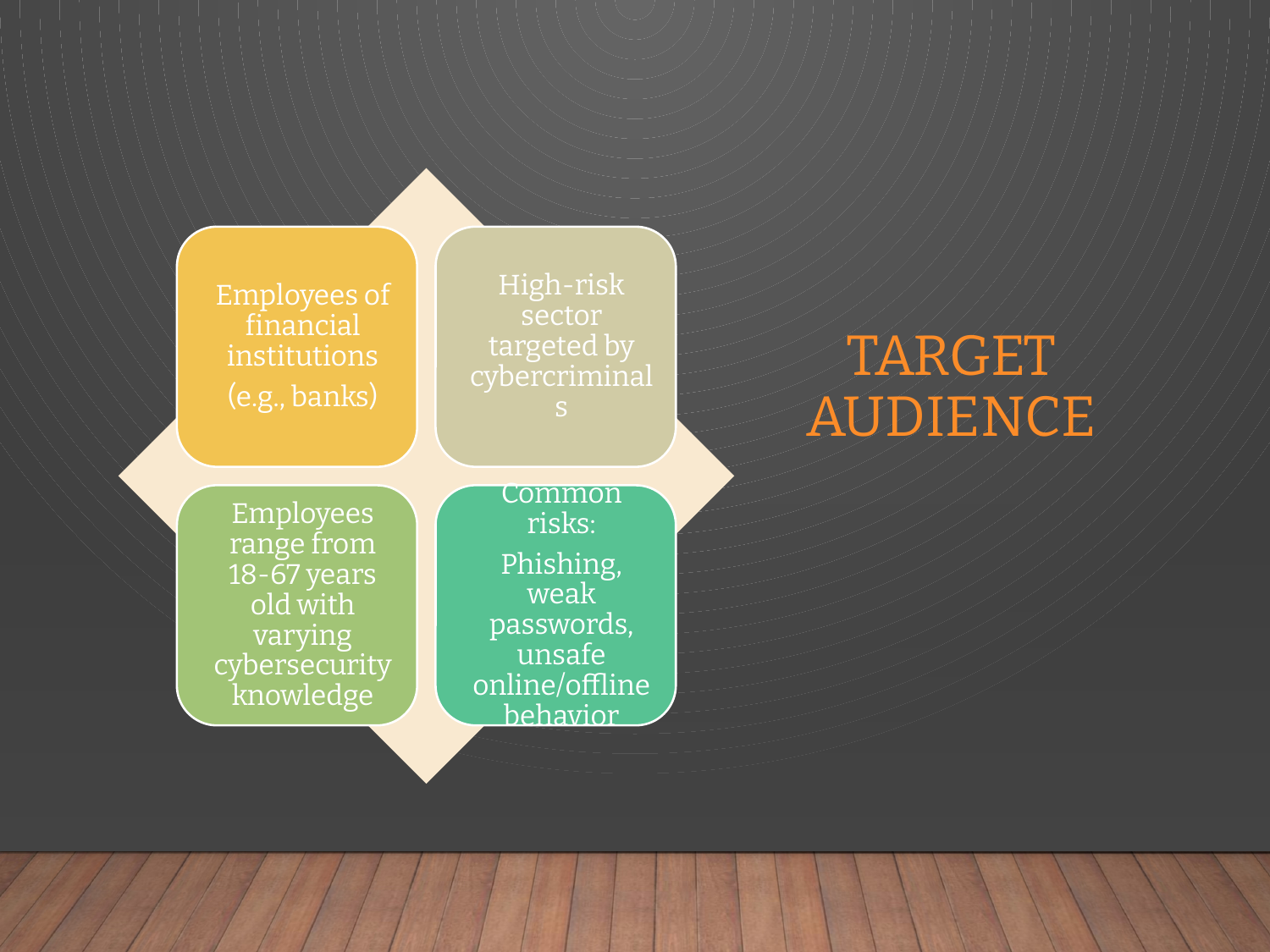

Employees of financial institutions
(e.g., banks)
High-risk sector targeted by cybercriminals
Employees range from 18-67 years old with varying cybersecurity knowledge
Common risks:
Phishing, weak passwords, unsafe online/offline behavior
# Target Audience